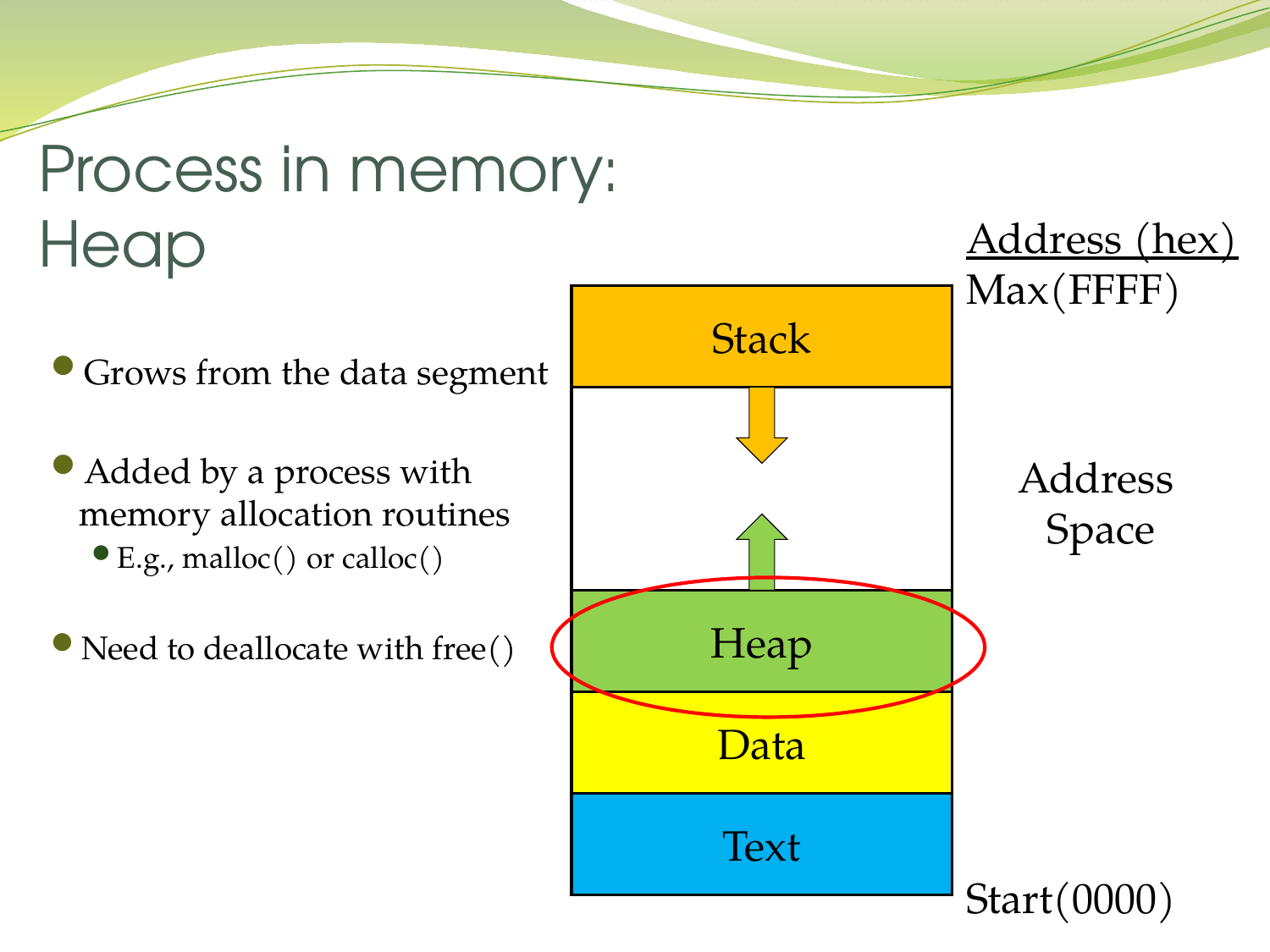

# Process in memory: Heap
Address (hex)
Max(FFFF)

Start(0000)
Stack
Grows from the data segment

Added by a process with
memory allocation routines
E.g., malloc() or calloc()

Need to deallocate with free()

Address
Space

Heap
Data
Text